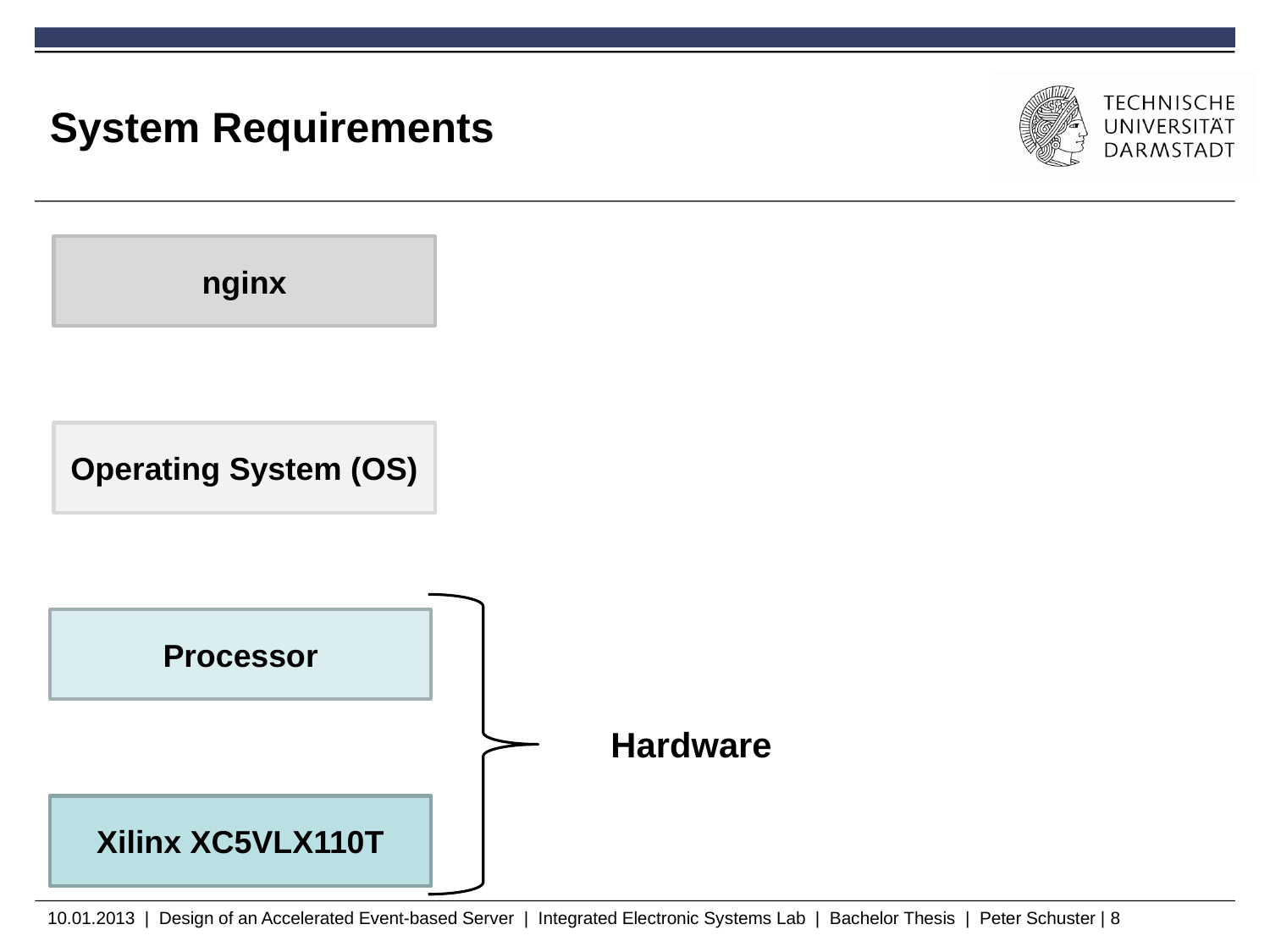

# System Requirements
nginx
Operating System (OS)

Processor
Hardware
Xilinx XC5VLX110T